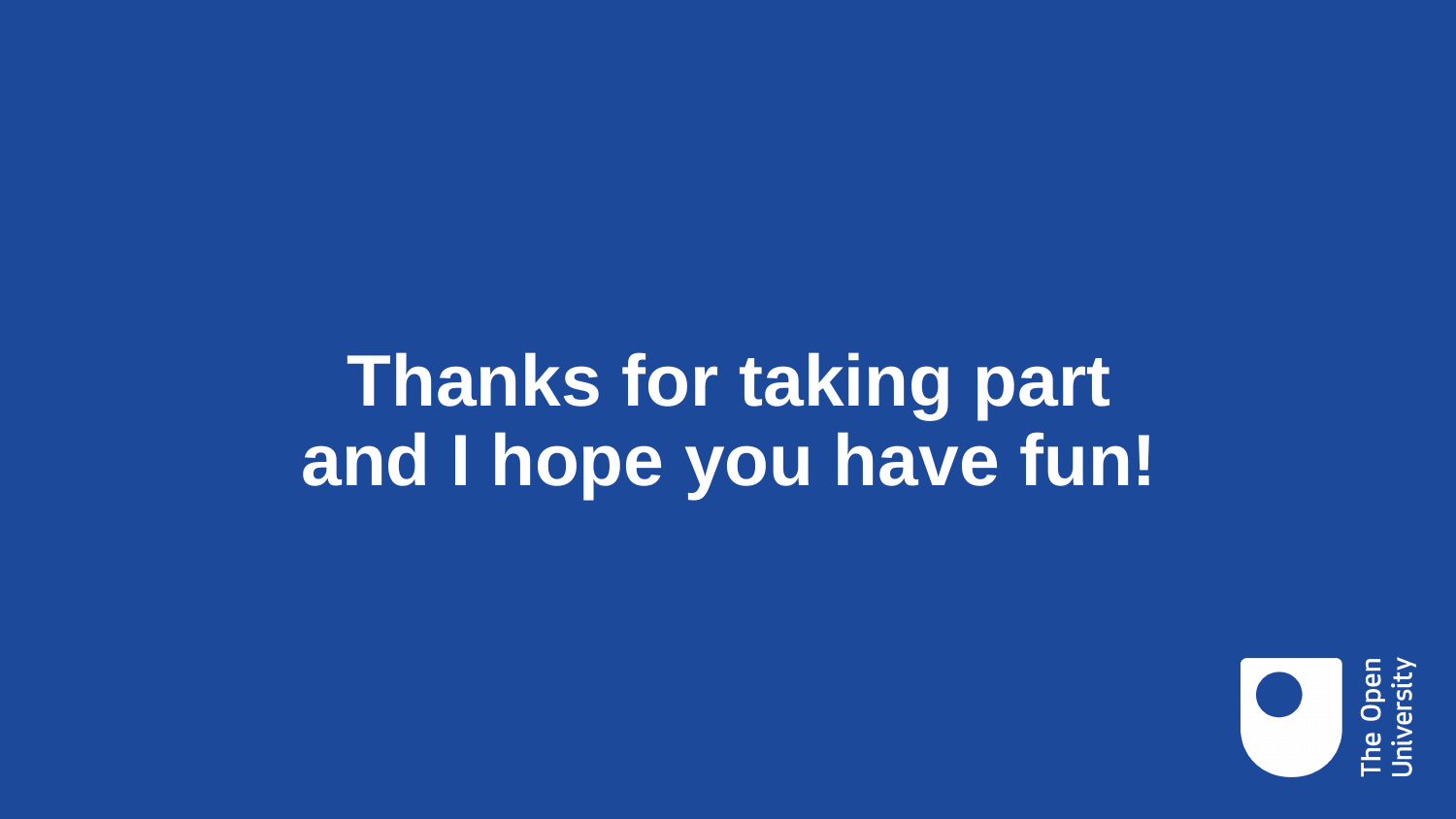

# Thanks for taking part and I hope you have fun!